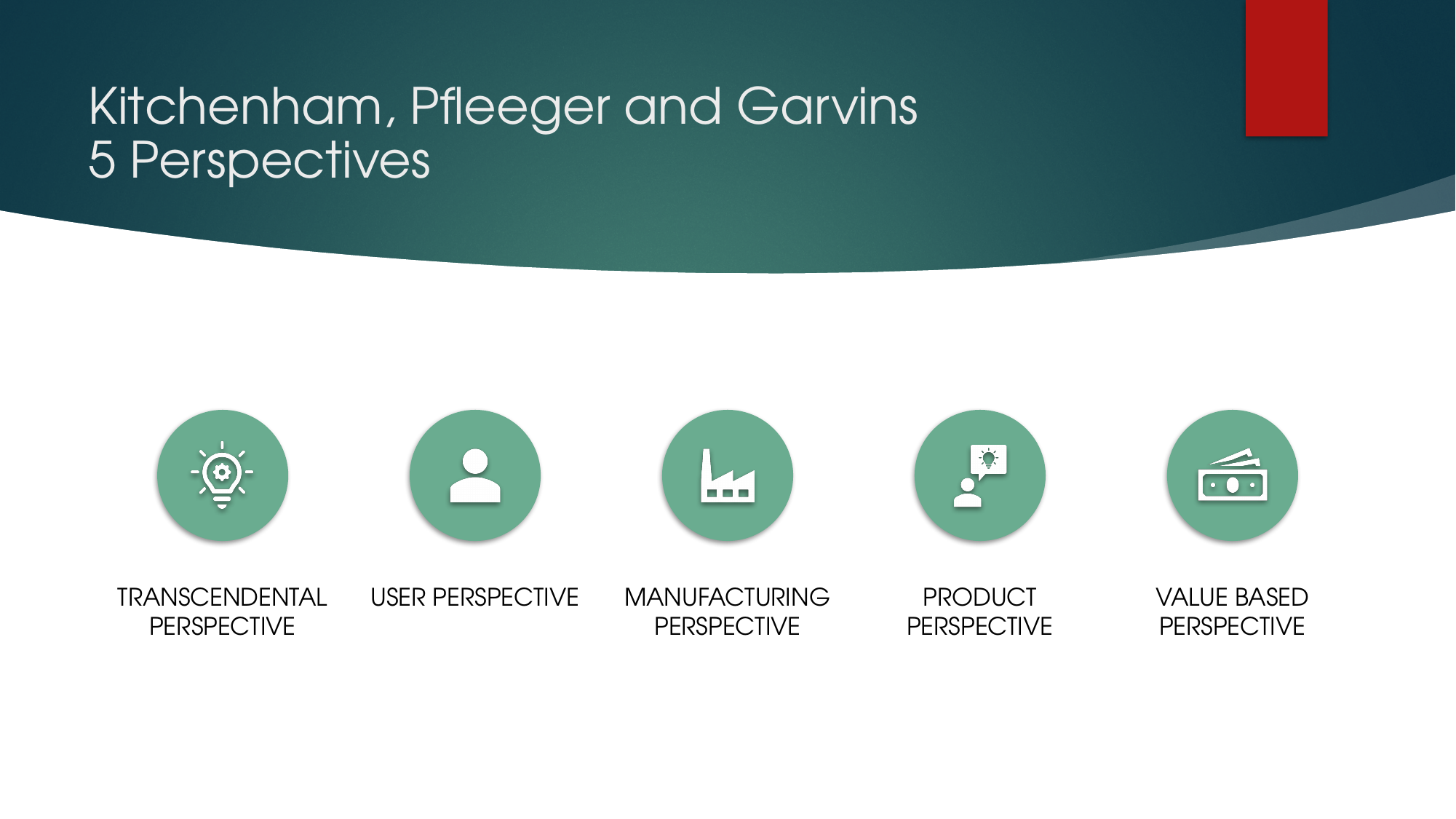

# Kitchenham, Pfleeger and Garvins 5 Perspectives

Transcendental Perspective
User Perspective
Manufacturing Perspective
Product Perspective
Value Based Perspective